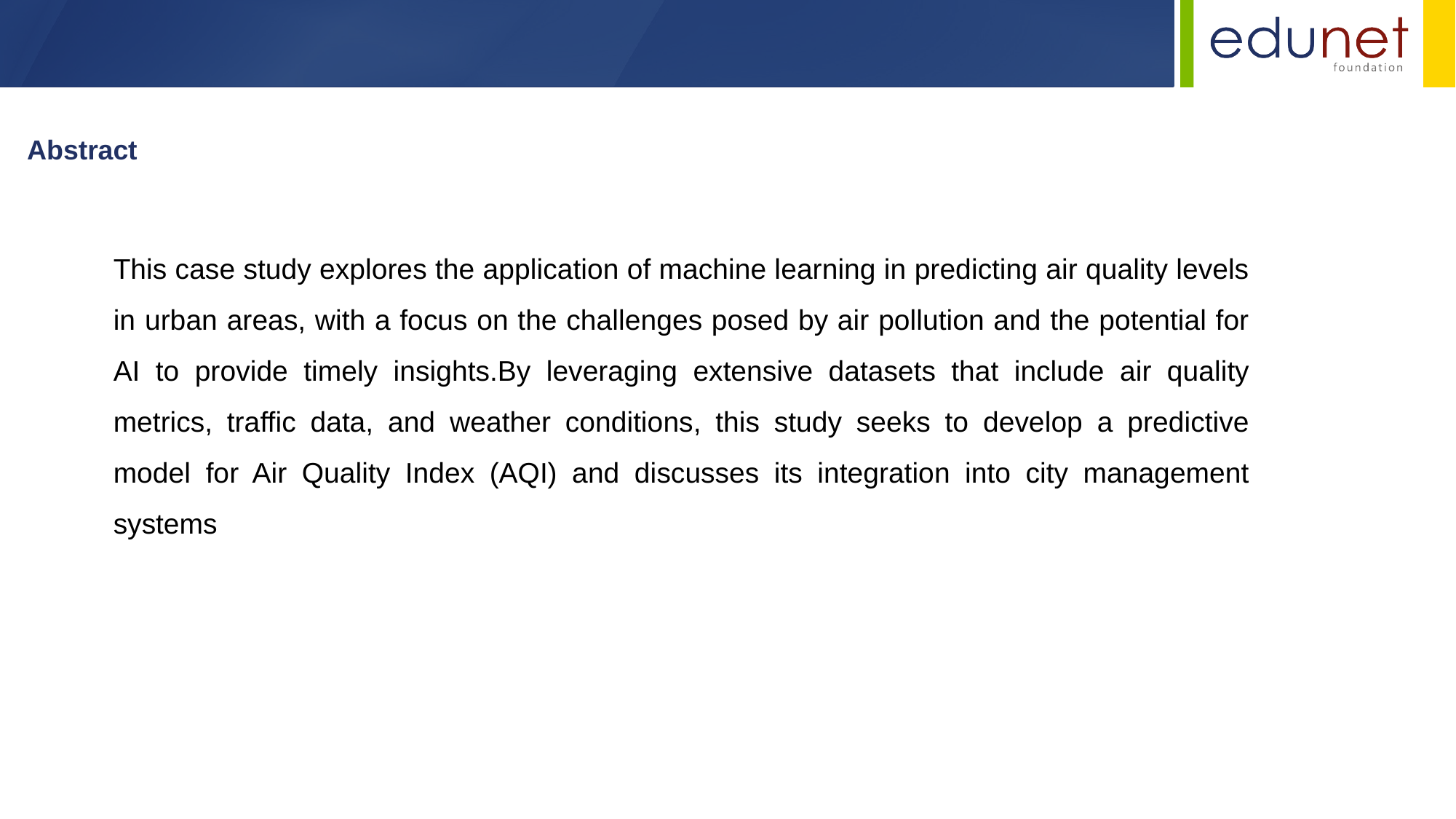

Abstract
This case study explores the application of machine learning in predicting air quality levels in urban areas, with a focus on the challenges posed by air pollution and the potential for AI to provide timely insights.By leveraging extensive datasets that include air quality metrics, traffic data, and weather conditions, this study seeks to develop a predictive model for Air Quality Index (AQI) and discusses its integration into city management systems